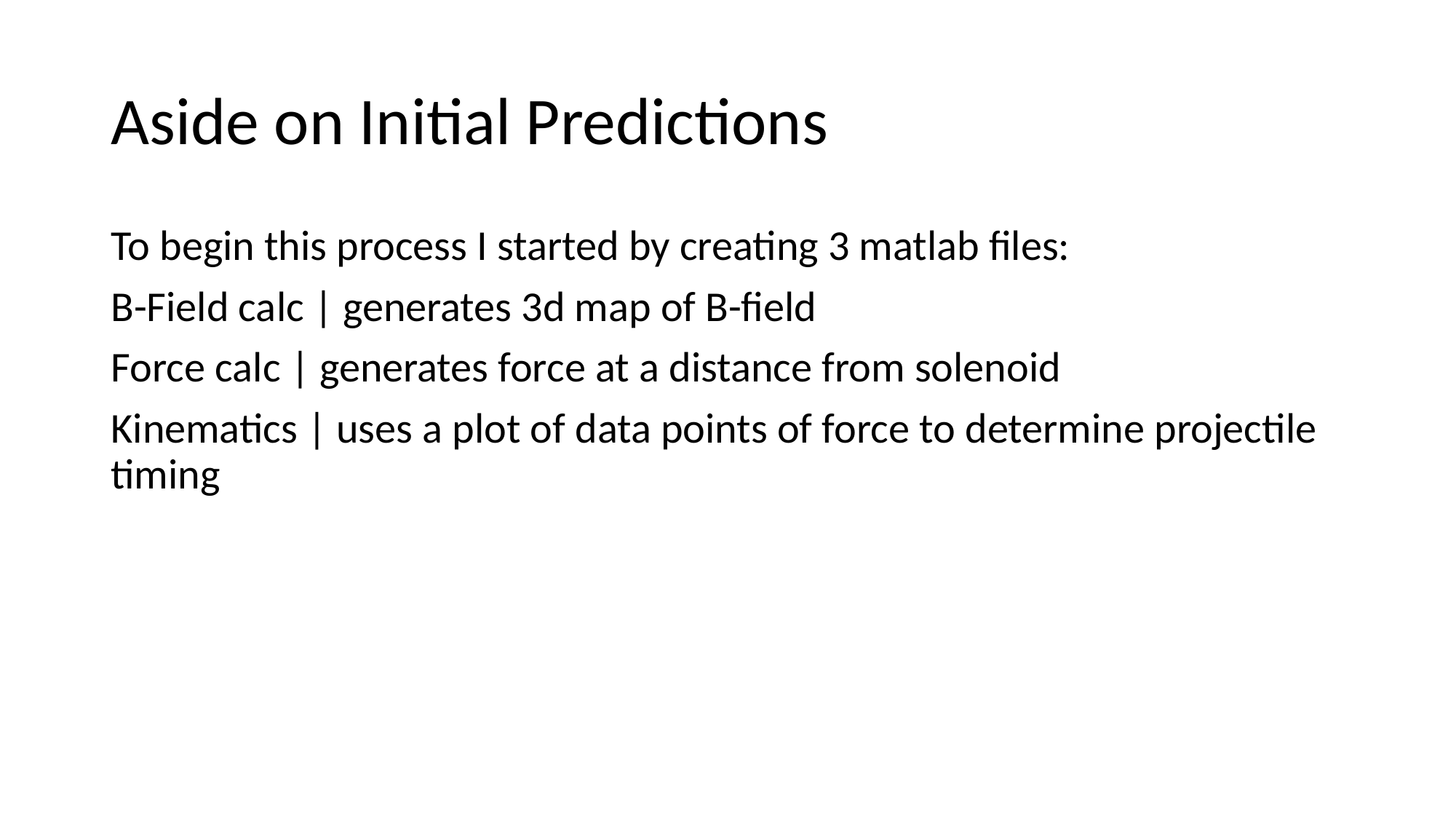

# Aside on Initial Predictions
To begin this process I started by creating 3 matlab files:
B-Field calc | generates 3d map of B-field
Force calc | generates force at a distance from solenoid
Kinematics | uses a plot of data points of force to determine projectile timing